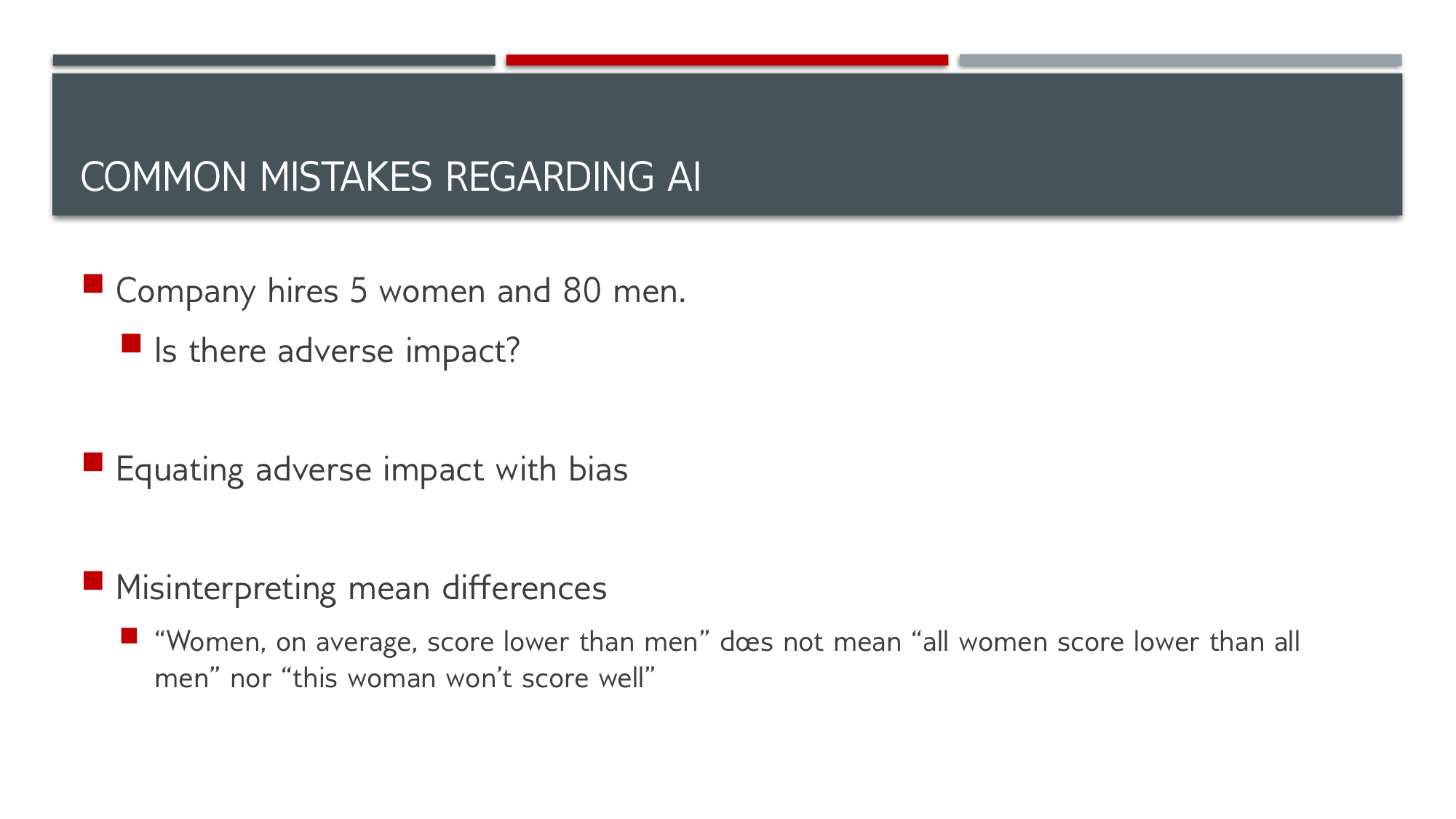

# Common Mistakes Regarding AI
Company hires 5 women and 80 men.
Is there adverse impact?

Equating adverse impact with bias

Misinterpreting mean differences
“Women, on average, score lower than men” does not mean “all women score lower than all men” nor “this woman won’t score well”